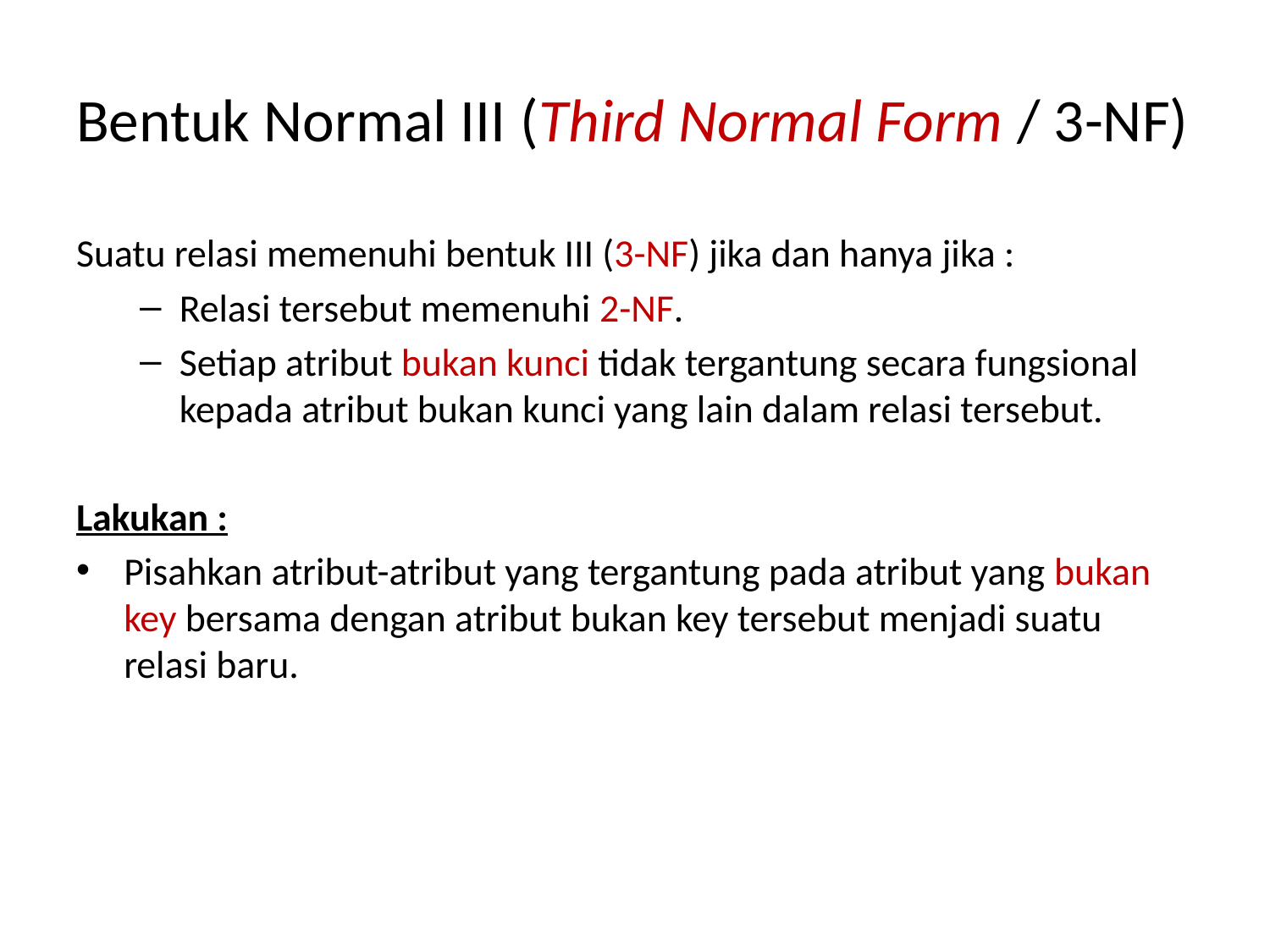

# Bentuk Normal III (Third Normal Form / 3-NF)
Suatu relasi memenuhi bentuk III (3-NF) jika dan hanya jika :
Relasi tersebut memenuhi 2-NF.
Setiap atribut bukan kunci tidak tergantung secara fungsional kepada atribut bukan kunci yang lain dalam relasi tersebut.

Lakukan :
Pisahkan atribut-atribut yang tergantung pada atribut yang bukan key bersama dengan atribut bukan key tersebut menjadi suatu relasi baru.